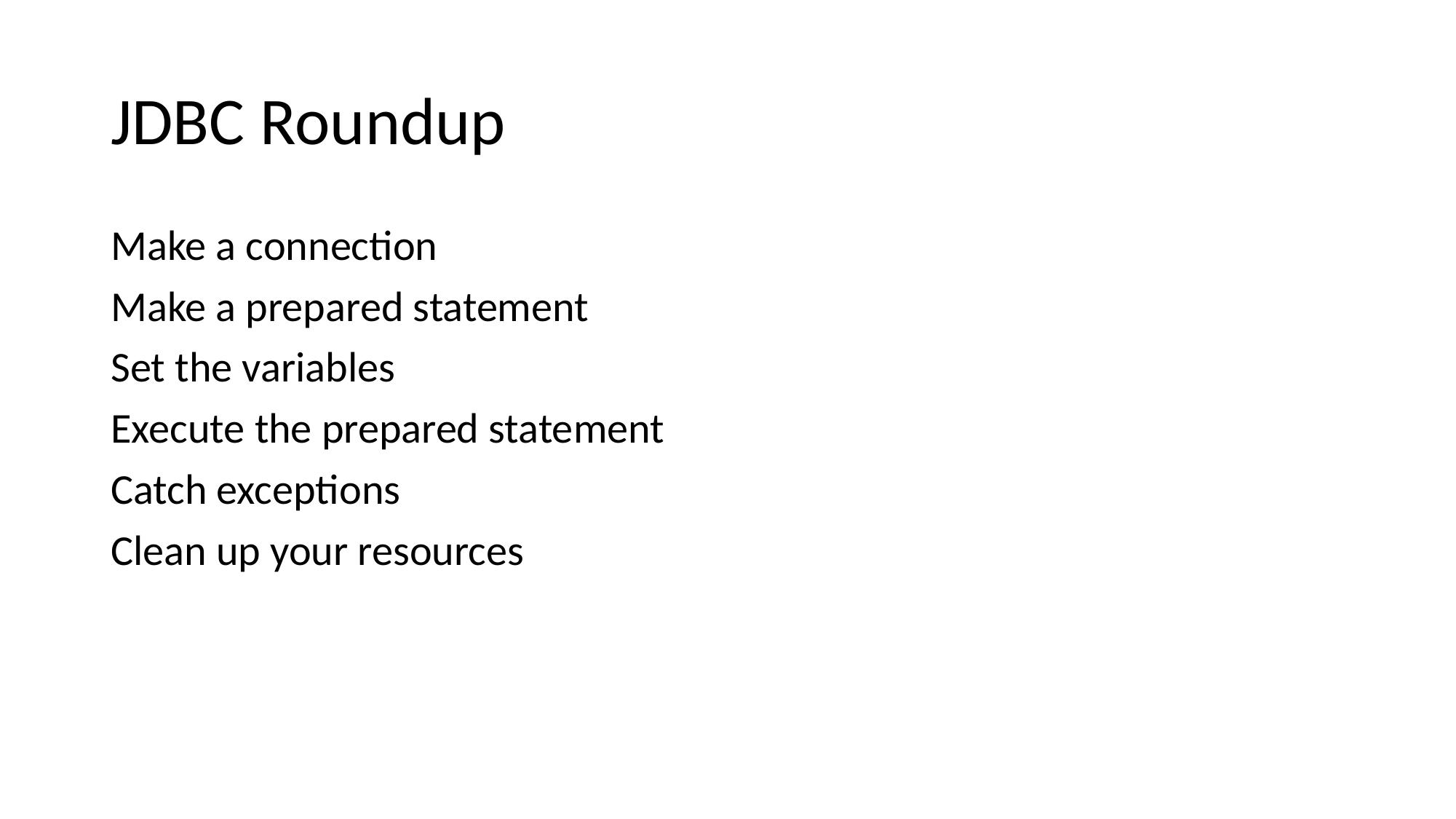

# JDBC Roundup
Make a connection
Make a prepared statement
Set the variables
Execute the prepared statement
Catch exceptions
Clean up your resources